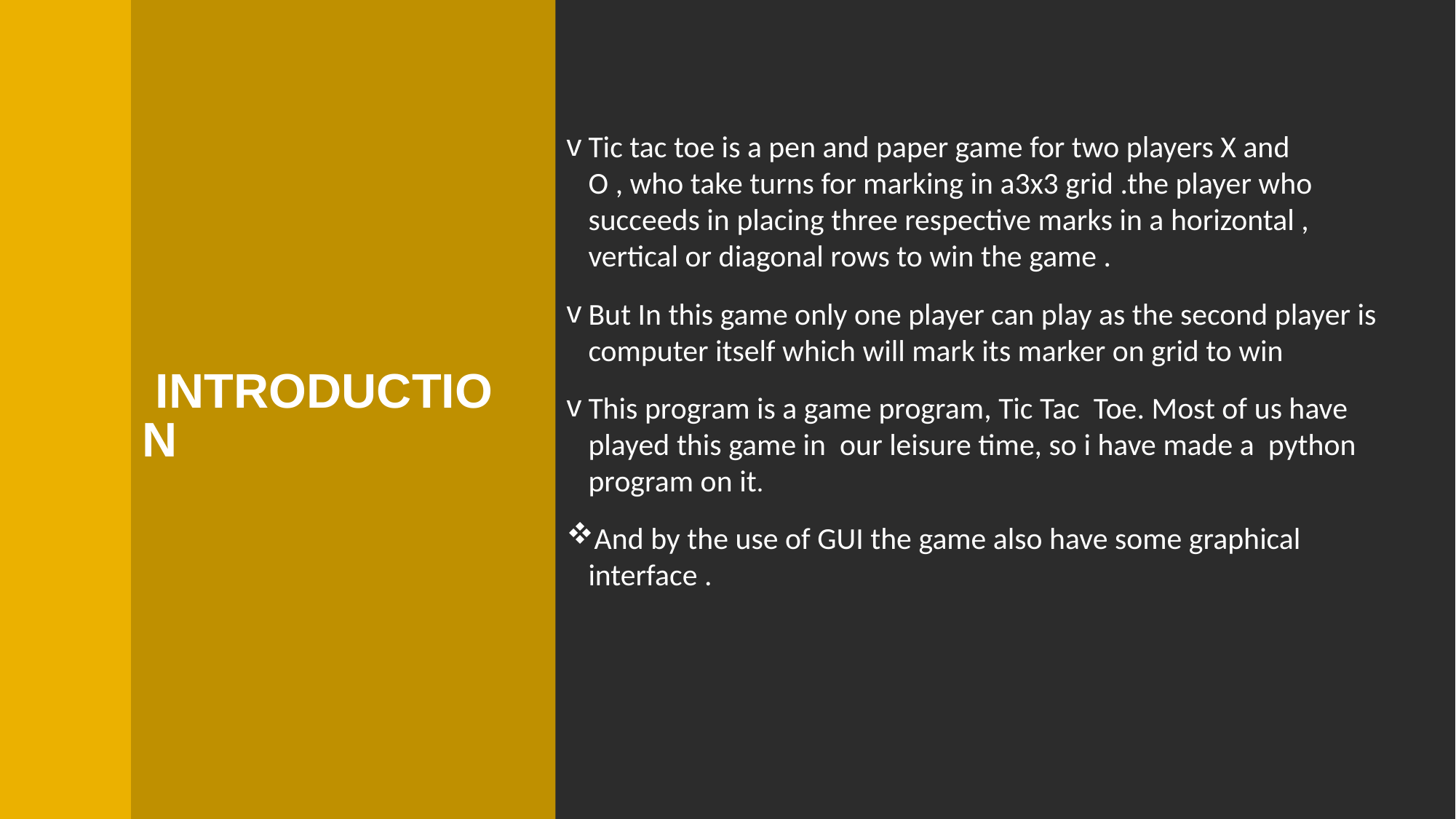

# Introduction
Tic tac toe is a pen and paper game for two players X and O , who take turns for marking in a3x3 grid .the player who succeeds in placing three respective marks in a horizontal , vertical or diagonal rows to win the game .
But In this game only one player can play as the second player is computer itself which will mark its marker on grid to win
This program is a game program, Tic Tac  Toe. Most of us have    played this game in  our leisure time, so i have made a  python  program on it.
And by the use of GUI the game also have some graphical interface .